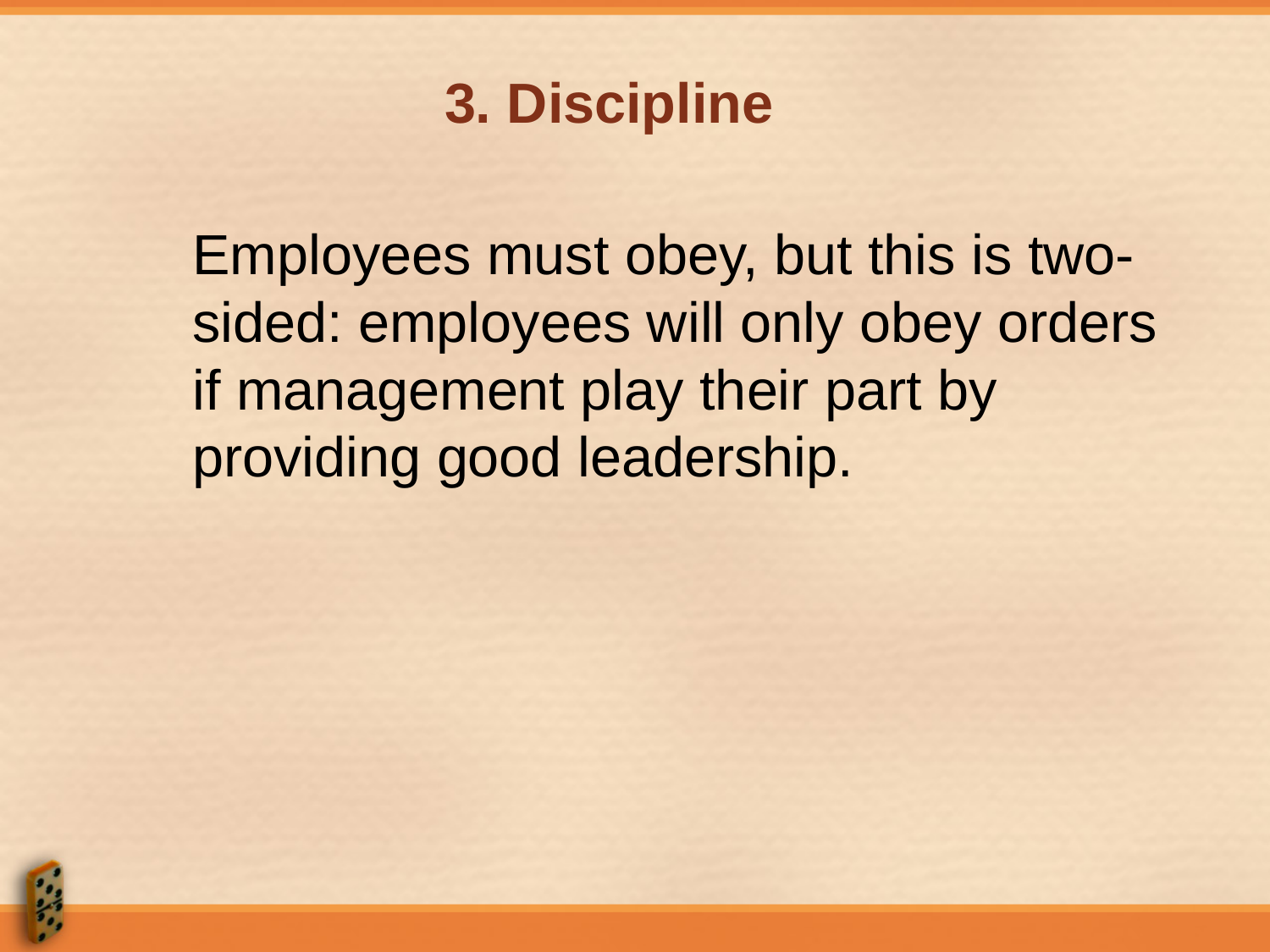

# 3. Discipline
	Employees must obey, but this is two-sided: employees will only obey orders if management play their part by providing good leadership.